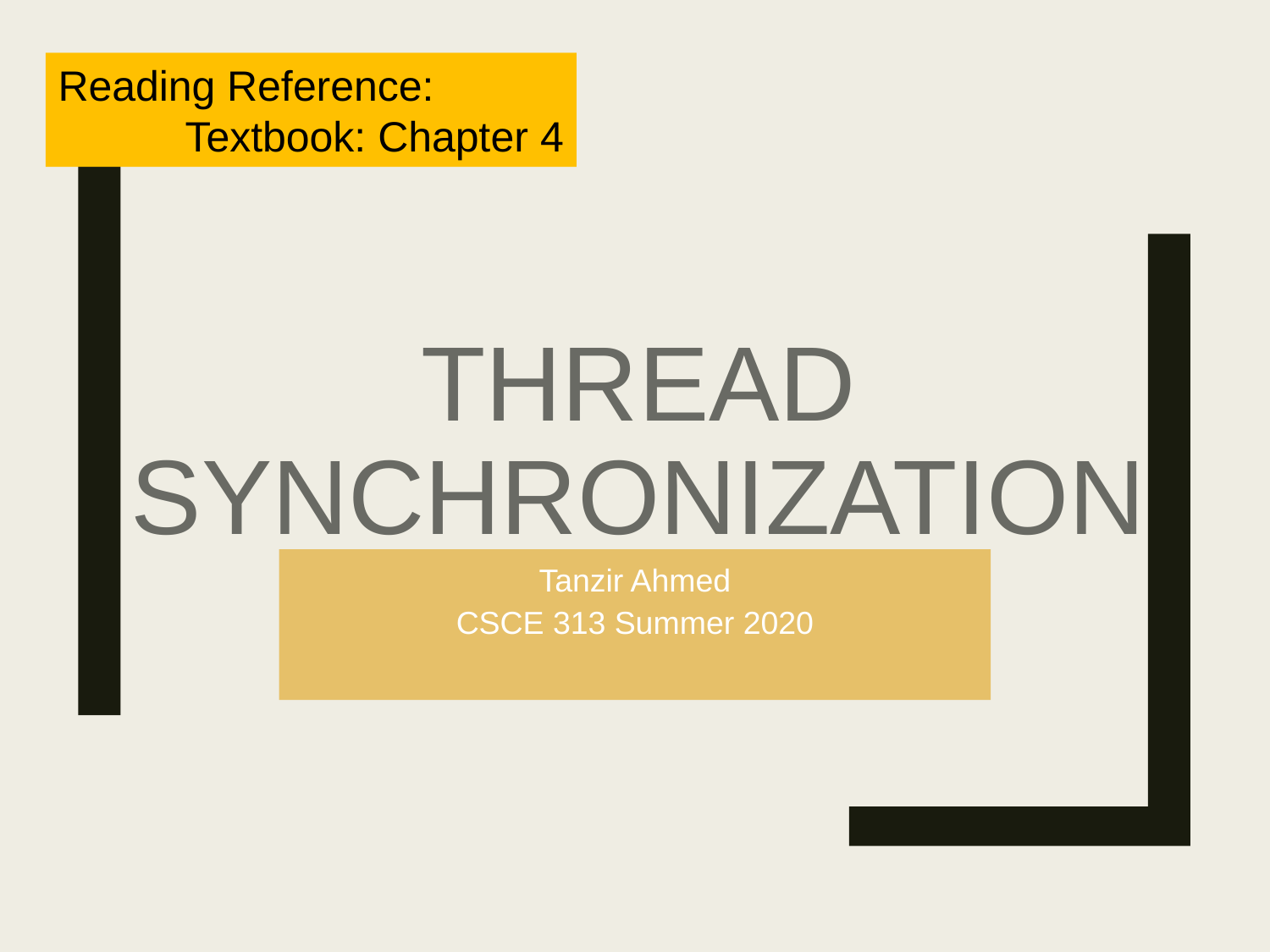

Reading Reference:
	Textbook: Chapter 4
# Thread Synchronization
Tanzir Ahmed
CSCE 313 Summer 2020